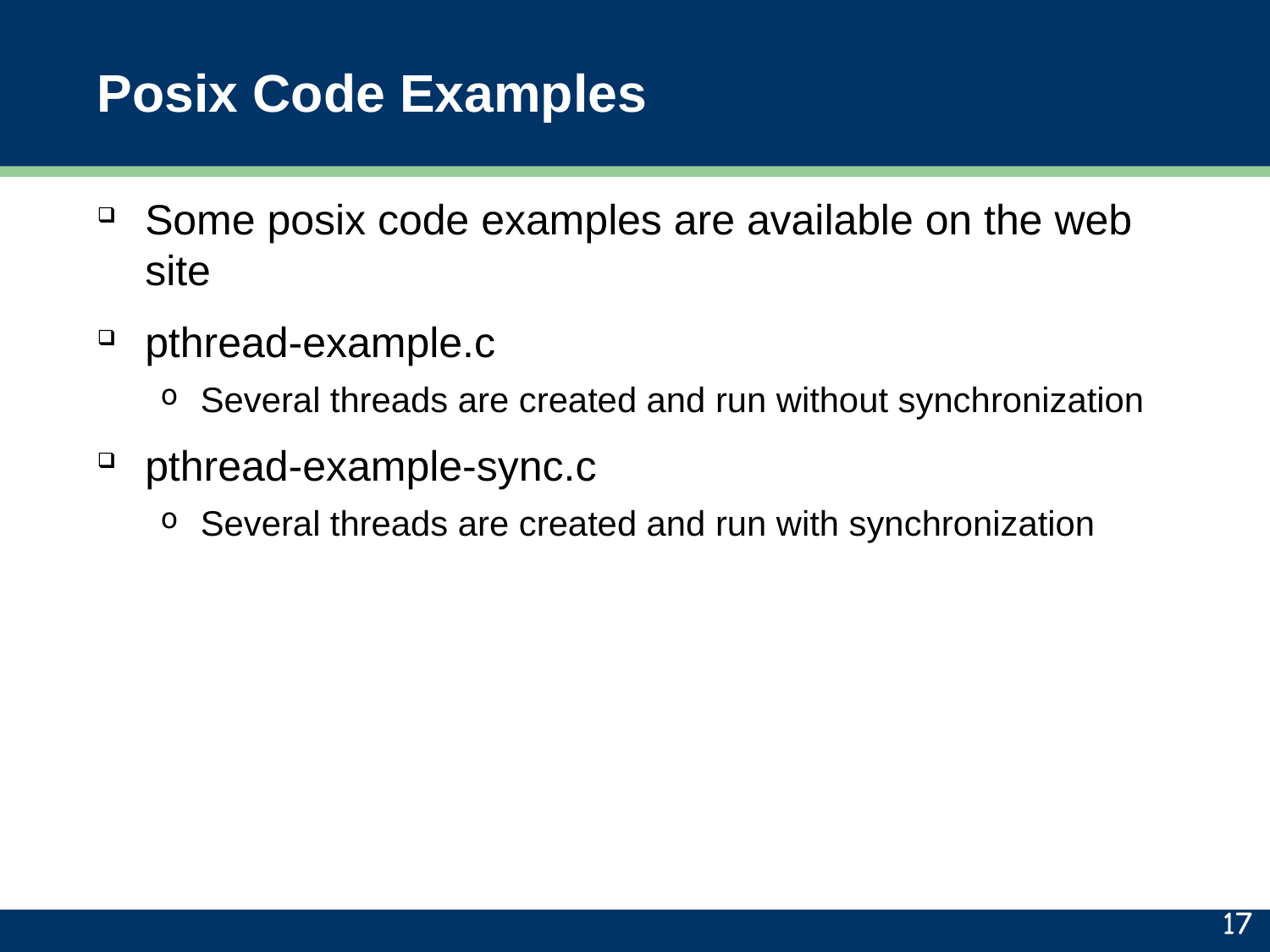

# Posix Code Examples
Some posix code examples are available on the web site
pthread-example.c
Several threads are created and run without synchronization
pthread-example-sync.c
Several threads are created and run with synchronization

17